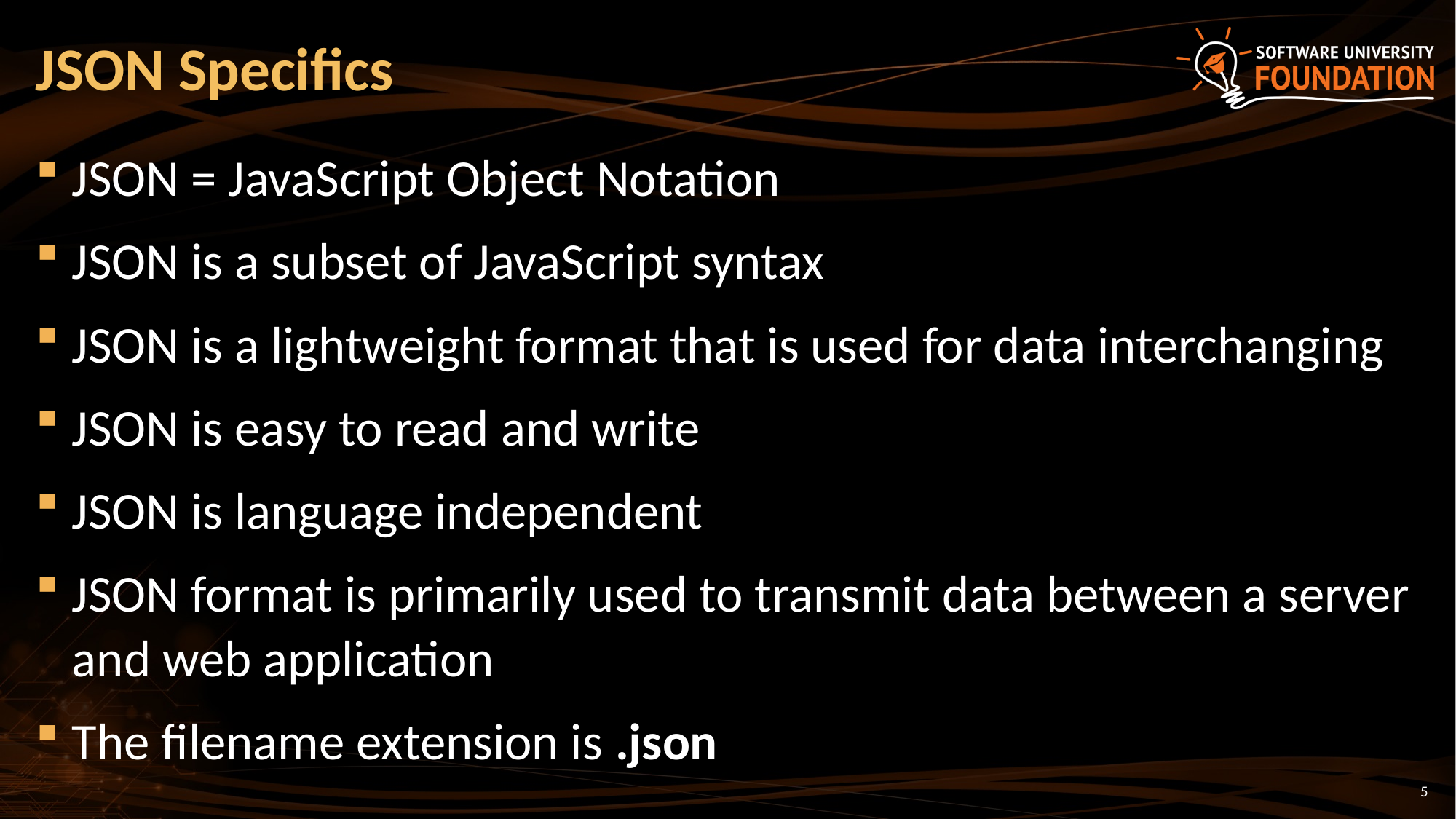

# JSON Specifics
JSON = JavaScript Object Notation
JSON is a subset of JavaScript syntax
JSON is a lightweight format that is used for data interchanging
JSON is easy to read and write
JSON is language independent
JSON format is primarily used to transmit data between a server and web application
The filename extension is .json
5